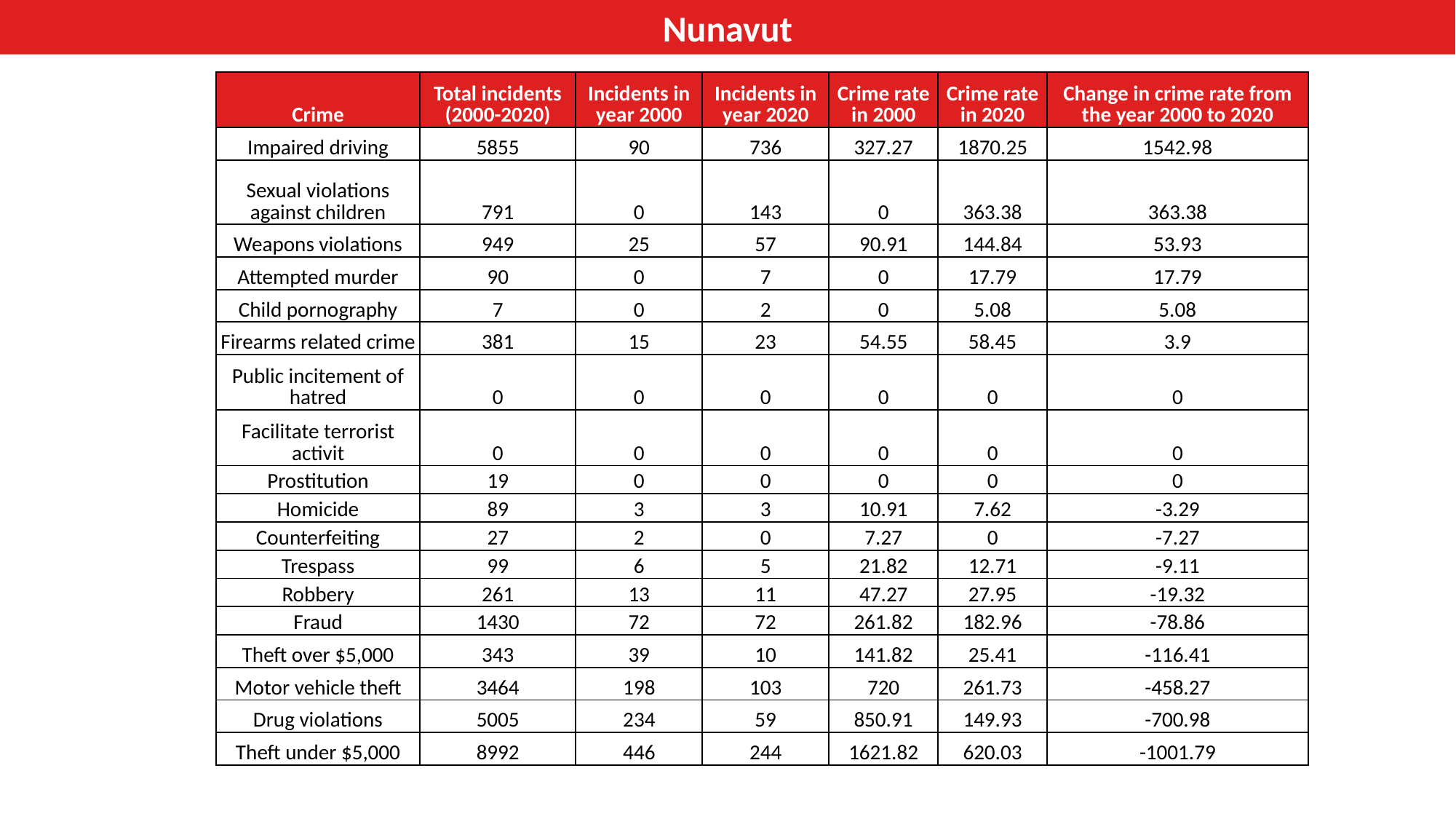

Nunavut
| Crime | Total incidents (2000-2020) | Incidents in year 2000 | Incidents in year 2020 | Crime rate in 2000 | Crime rate in 2020 | Change in crime rate from the year 2000 to 2020 |
| --- | --- | --- | --- | --- | --- | --- |
| Impaired driving | 5855 | 90 | 736 | 327.27 | 1870.25 | 1542.98 |
| Sexual violations against children | 791 | 0 | 143 | 0 | 363.38 | 363.38 |
| Weapons violations | 949 | 25 | 57 | 90.91 | 144.84 | 53.93 |
| Attempted murder | 90 | 0 | 7 | 0 | 17.79 | 17.79 |
| Child pornography | 7 | 0 | 2 | 0 | 5.08 | 5.08 |
| Firearms related crime | 381 | 15 | 23 | 54.55 | 58.45 | 3.9 |
| Public incitement of hatred | 0 | 0 | 0 | 0 | 0 | 0 |
| Facilitate terrorist activit | 0 | 0 | 0 | 0 | 0 | 0 |
| Prostitution | 19 | 0 | 0 | 0 | 0 | 0 |
| Homicide | 89 | 3 | 3 | 10.91 | 7.62 | -3.29 |
| Counterfeiting | 27 | 2 | 0 | 7.27 | 0 | -7.27 |
| Trespass | 99 | 6 | 5 | 21.82 | 12.71 | -9.11 |
| Robbery | 261 | 13 | 11 | 47.27 | 27.95 | -19.32 |
| Fraud | 1430 | 72 | 72 | 261.82 | 182.96 | -78.86 |
| Theft over $5,000 | 343 | 39 | 10 | 141.82 | 25.41 | -116.41 |
| Motor vehicle theft | 3464 | 198 | 103 | 720 | 261.73 | -458.27 |
| Drug violations | 5005 | 234 | 59 | 850.91 | 149.93 | -700.98 |
| Theft under $5,000 | 8992 | 446 | 244 | 1621.82 | 620.03 | -1001.79 |